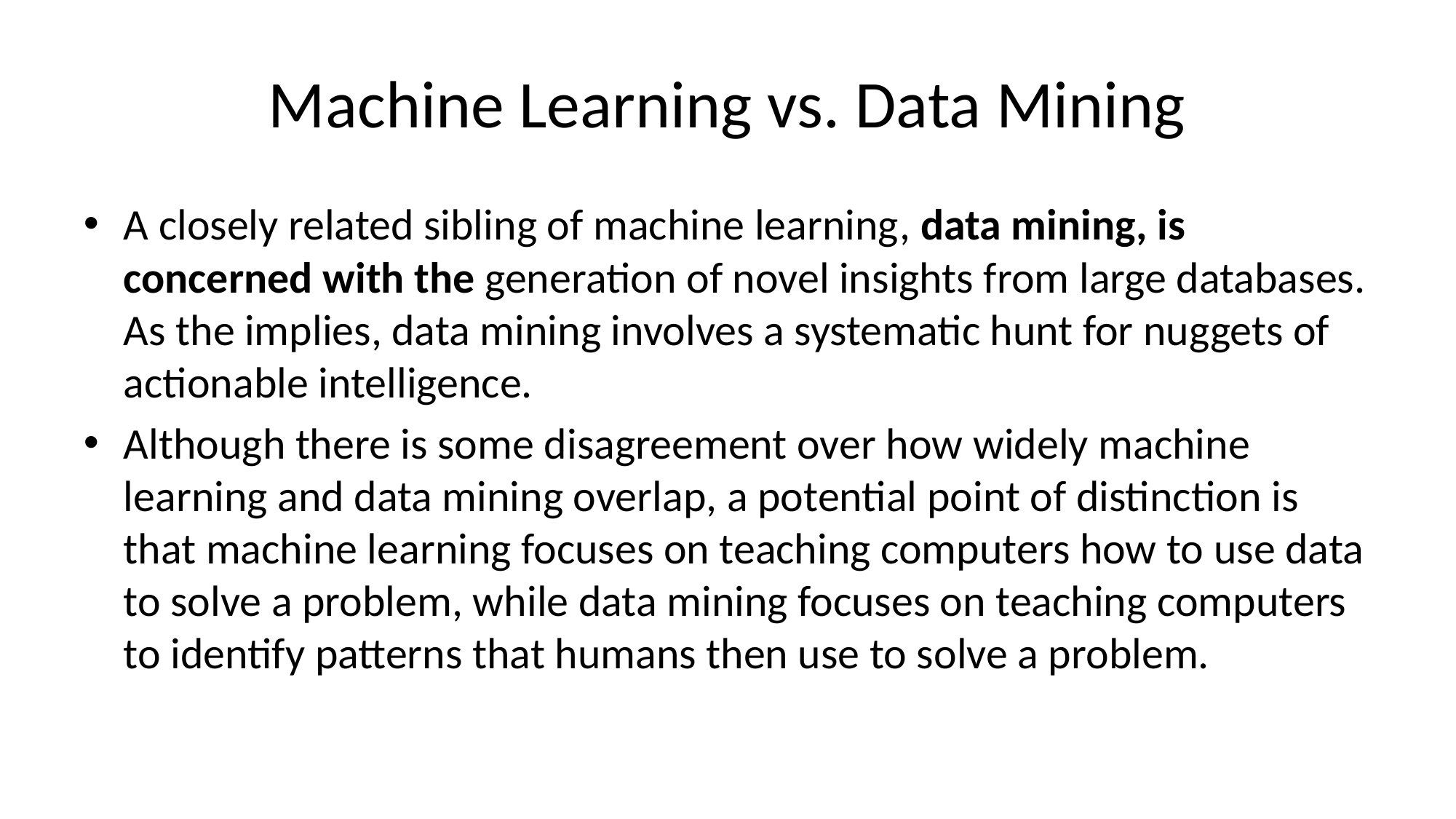

# Machine Learning vs. Data Mining
A closely related sibling of machine learning, data mining, is concerned with the generation of novel insights from large databases. As the implies, data mining involves a systematic hunt for nuggets of actionable intelligence.
Although there is some disagreement over how widely machine learning and data mining overlap, a potential point of distinction is that machine learning focuses on teaching computers how to use data to solve a problem, while data mining focuses on teaching computers to identify patterns that humans then use to solve a problem.